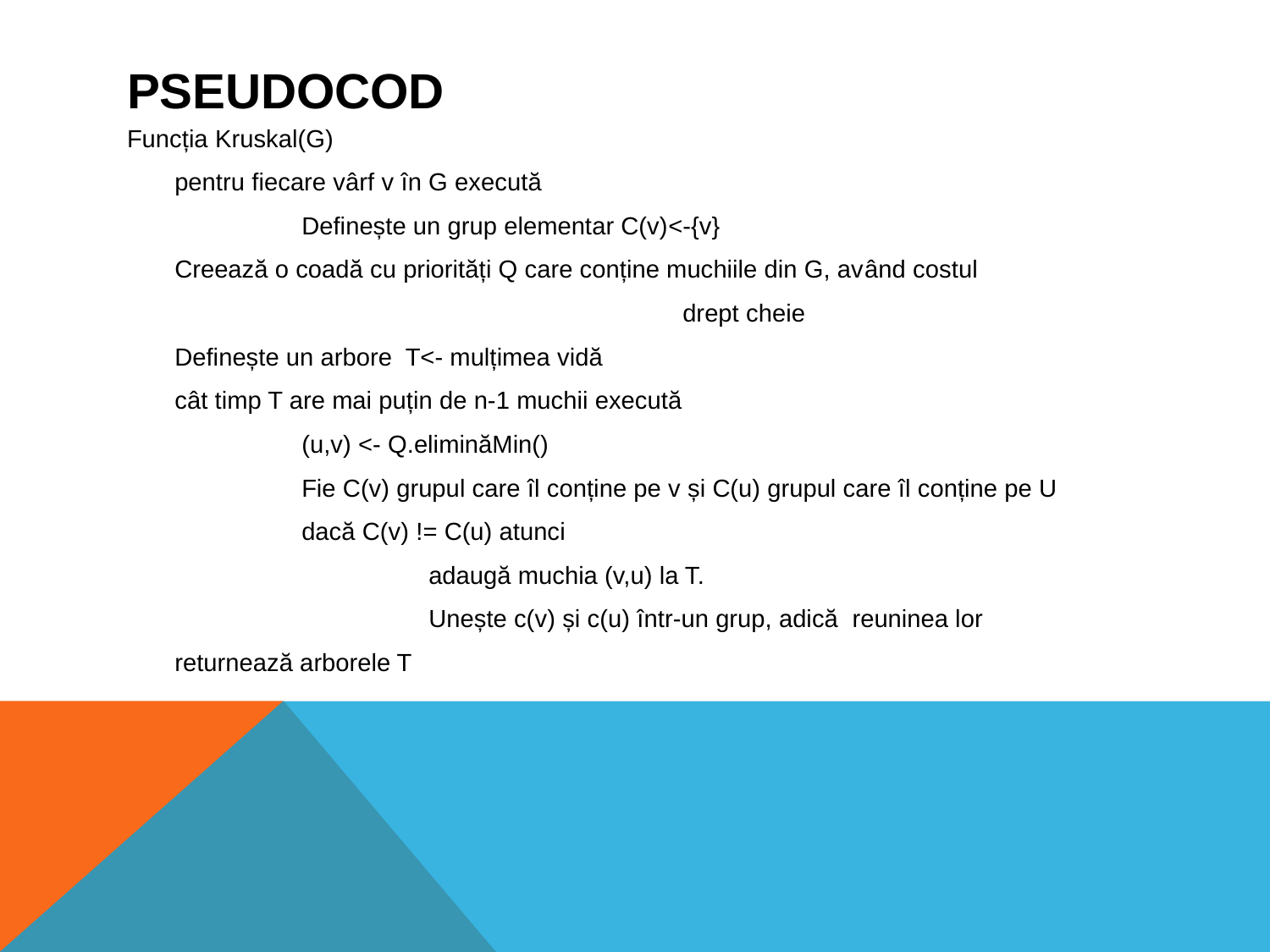

# pseudocod
Funcția Kruskal(G)
	pentru fiecare vârf v în G execută
		Definește un grup elementar C(v)<-{v}
	Creează o coadă cu priorități Q care conține muchiile din G, având costul
					drept cheie
	Definește un arbore  T<- mulțimea vidă
	cât timp T are mai puțin de n-1 muchii execută
		(u,v) <- Q.eliminăMin()
		Fie C(v) grupul care îl conține pe v și C(u) grupul care îl conține pe U
		dacă C(v) != C(u) atunci
			adaugă muchia (v,u) la T.
			Unește c(v) și c(u) într-un grup, adică  reuninea lor
	returnează arborele T